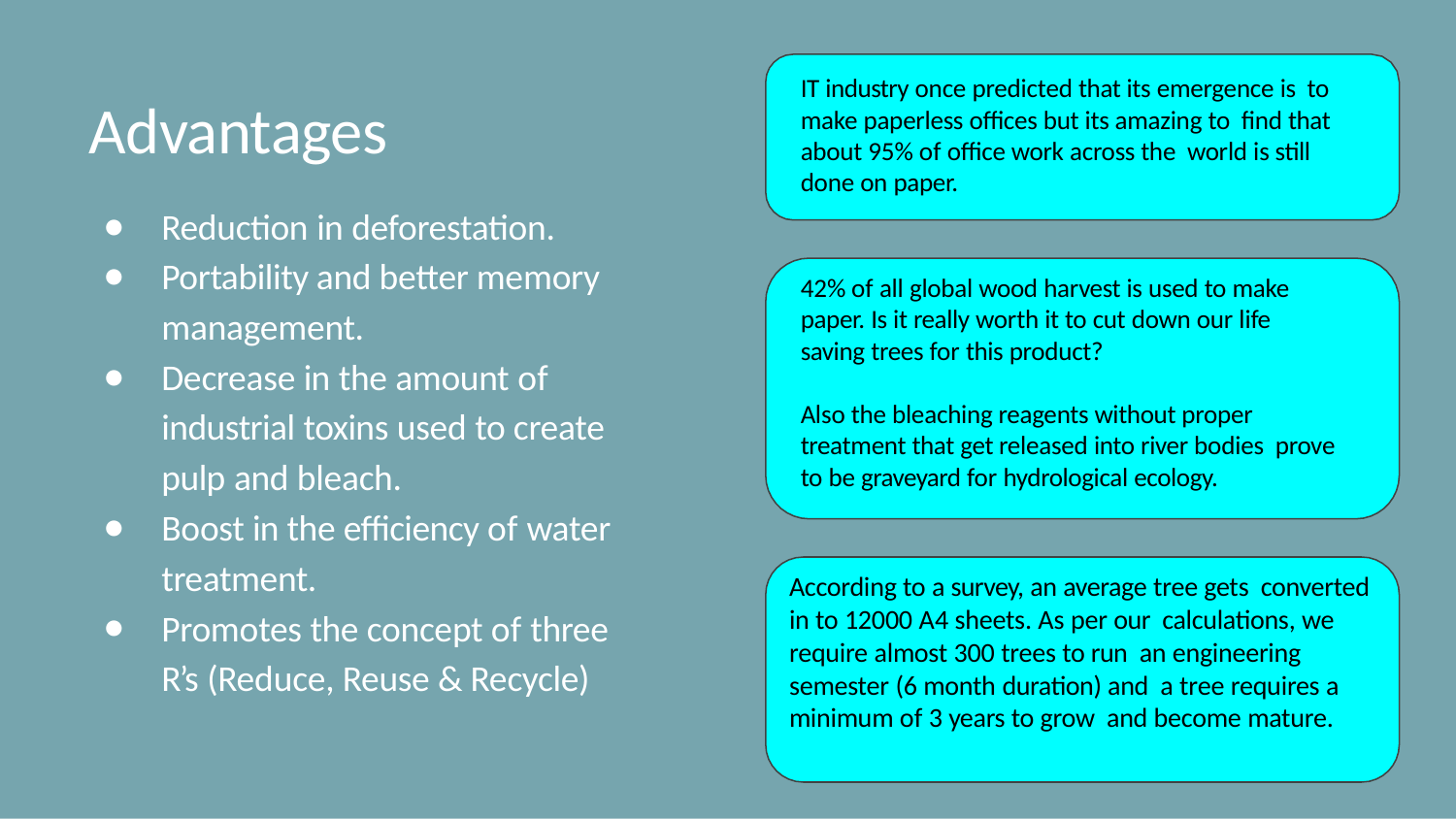

IT industry once predicted that its emergence is  to make paperless oﬃces but its amazing to  ﬁnd that about 95% of oﬃce work across the  world is still done on paper.
# Advantages
Reduction in deforestation.
Portability and better memory  management.
Decrease in the amount of  industrial toxins used to create  pulp and bleach.
Boost in the eﬃciency of water  treatment.
Promotes the concept of three  R’s (Reduce, Reuse & Recycle)

42% of all global wood harvest is used to make  paper. Is it really worth it to cut down our life  saving trees for this product?

Also the bleaching reagents without proper  treatment that get released into river bodies  prove to be graveyard for hydrological ecology.

According to a survey, an average tree gets  converted in to 12000 A4 sheets. As per our  calculations, we require almost 300 trees to run  an engineering semester (6 month duration) and  a tree requires a minimum of 3 years to grow  and become mature.